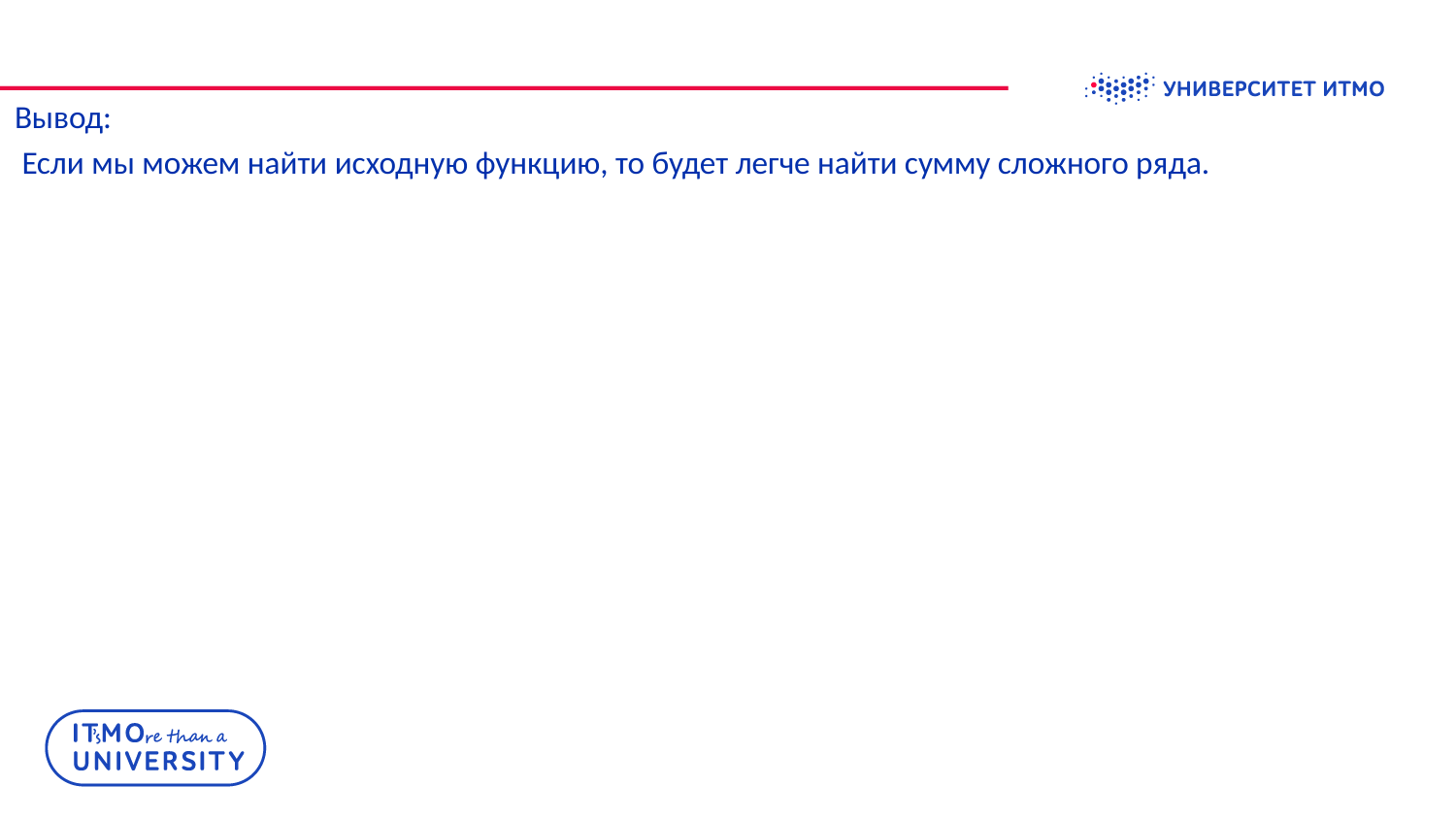

Вывод:
 Если мы можем найти исходную функцию, то будет легче найти сумму сложного ряда.